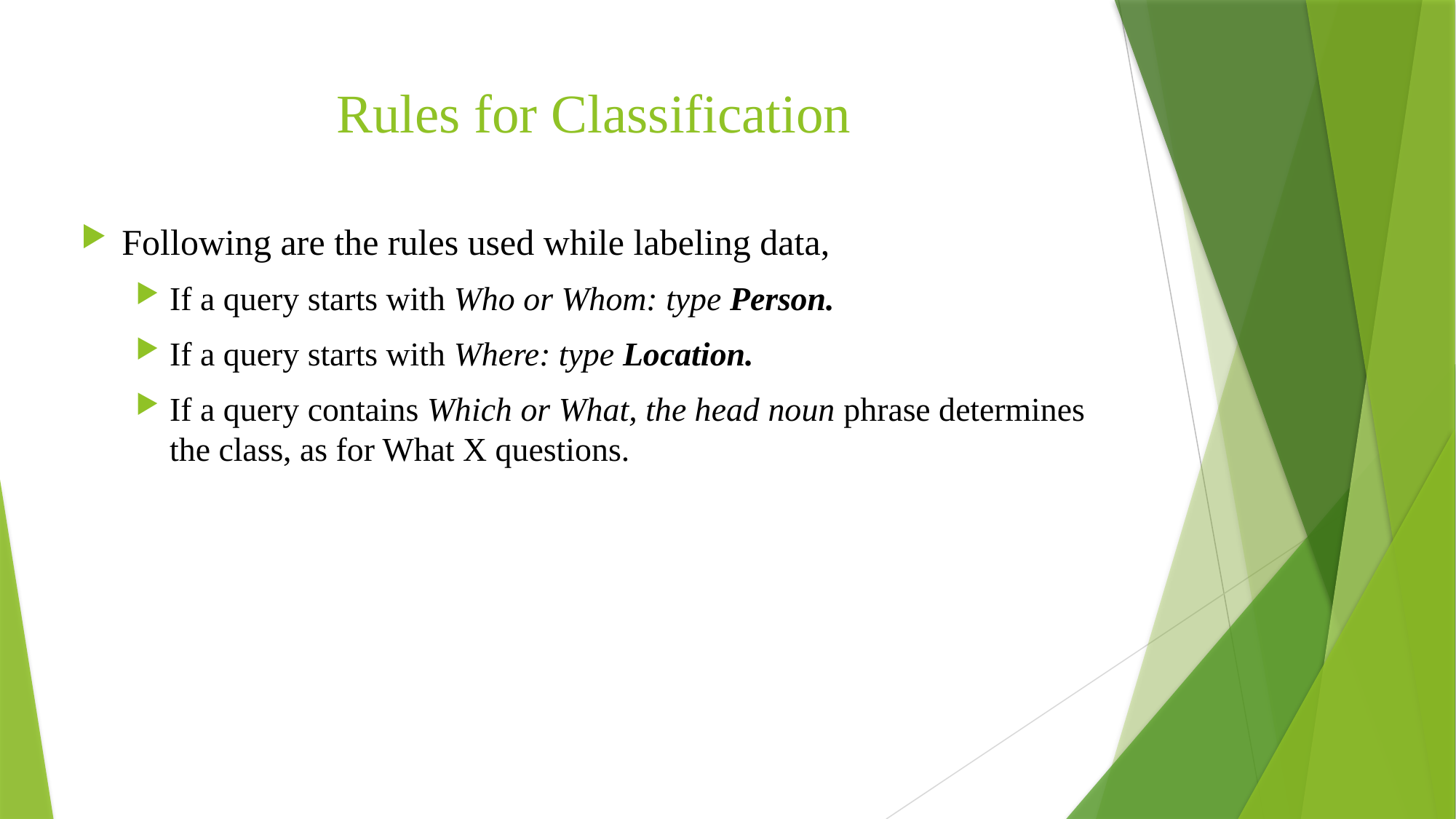

# Rules for Classification
Following are the rules used while labeling data,
If a query starts with Who or Whom: type Person.
If a query starts with Where: type Location.
If a query contains Which or What, the head noun phrase determines the class, as for What X questions.